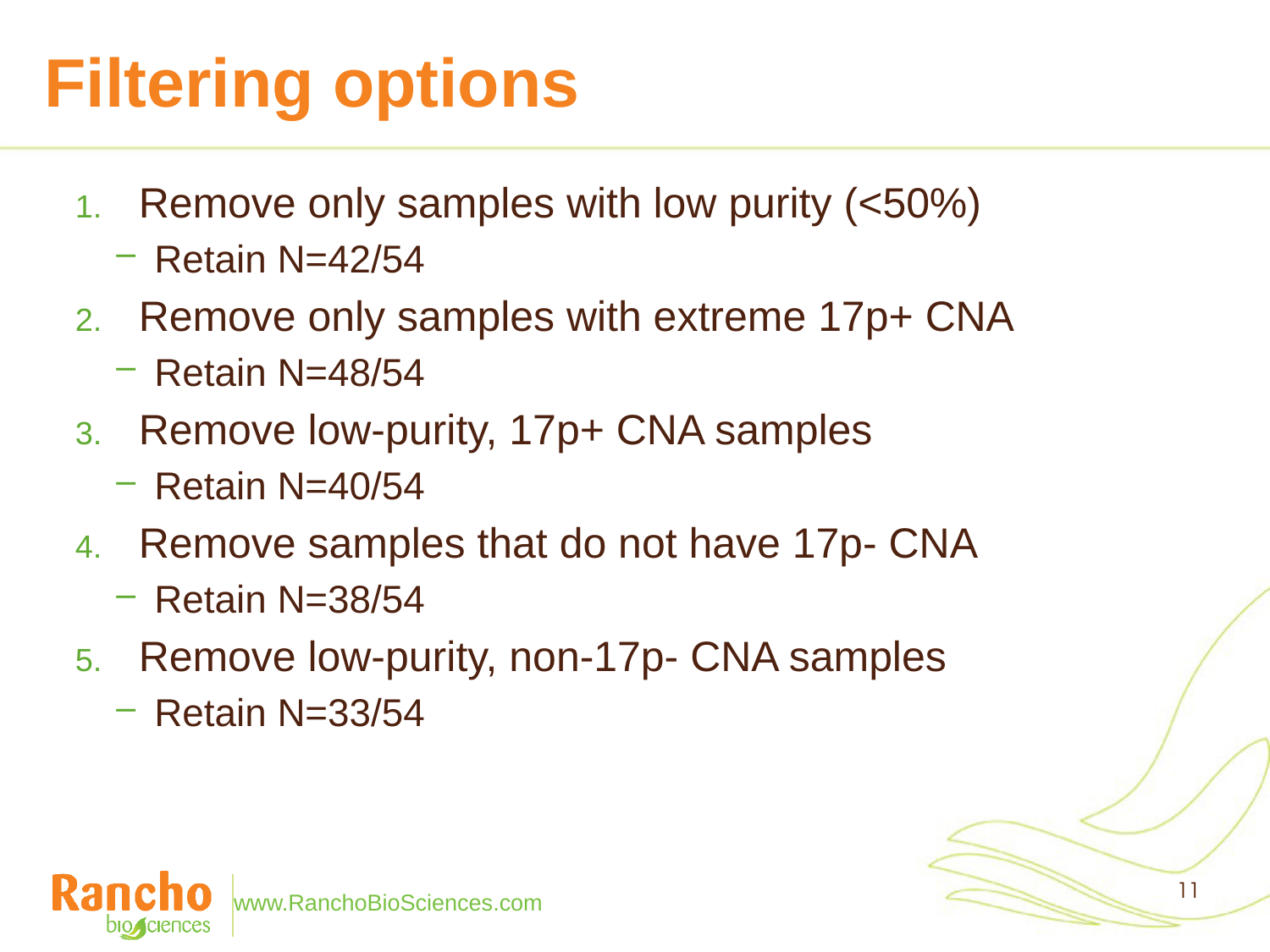

# Filtering options
Remove only samples with low purity (<50%)
Retain N=42/54
Remove only samples with extreme 17p+ CNA
Retain N=48/54
Remove low-purity, 17p+ CNA samples
Retain N=40/54
Remove samples that do not have 17p- CNA
Retain N=38/54
Remove low-purity, non-17p- CNA samples
Retain N=33/54